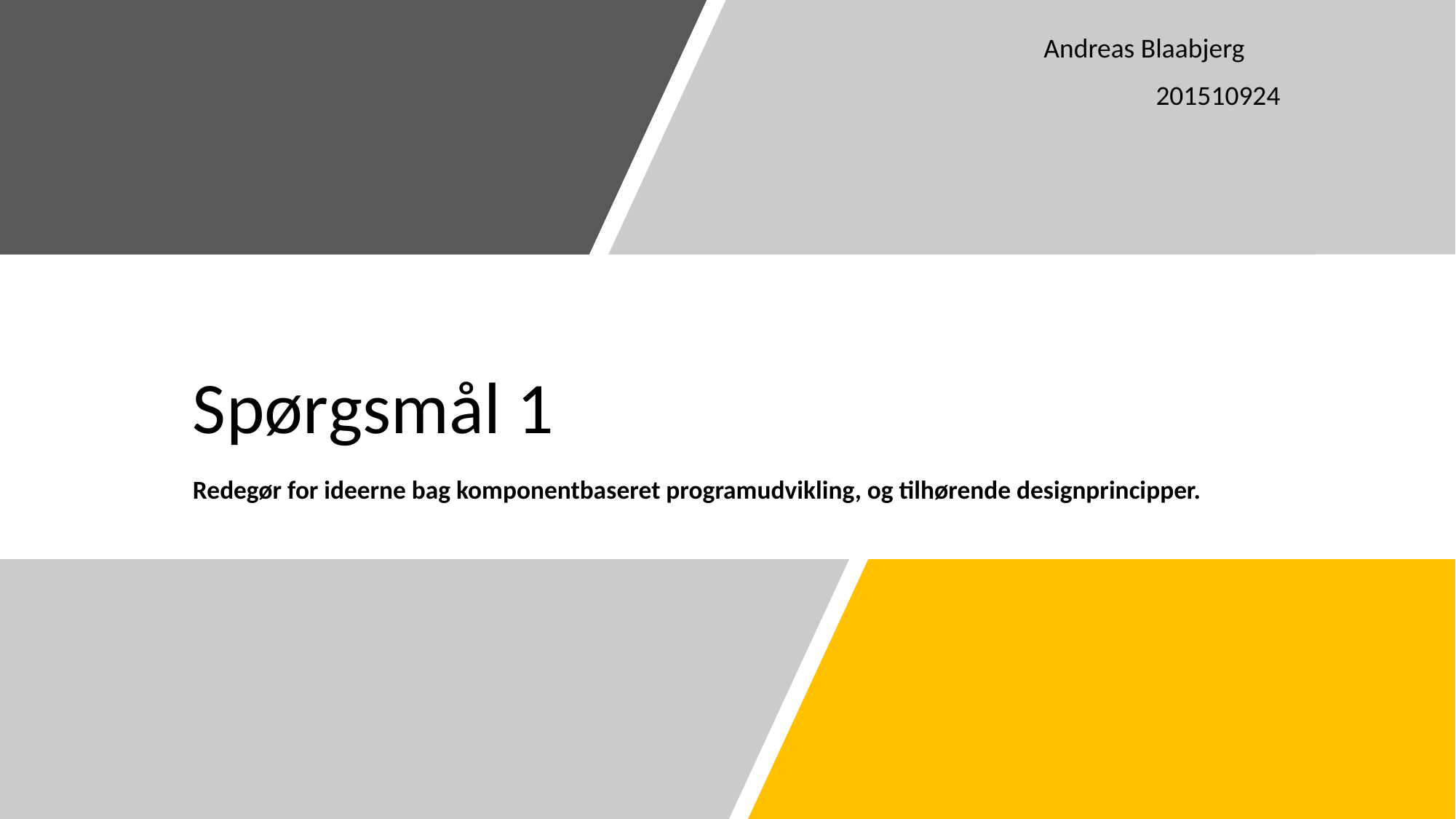

Andreas Blaabjerg
201510924
# Spørgsmål 1
Redegør for ideerne bag komponentbaseret programudvikling, og tilhørende designprincipper.